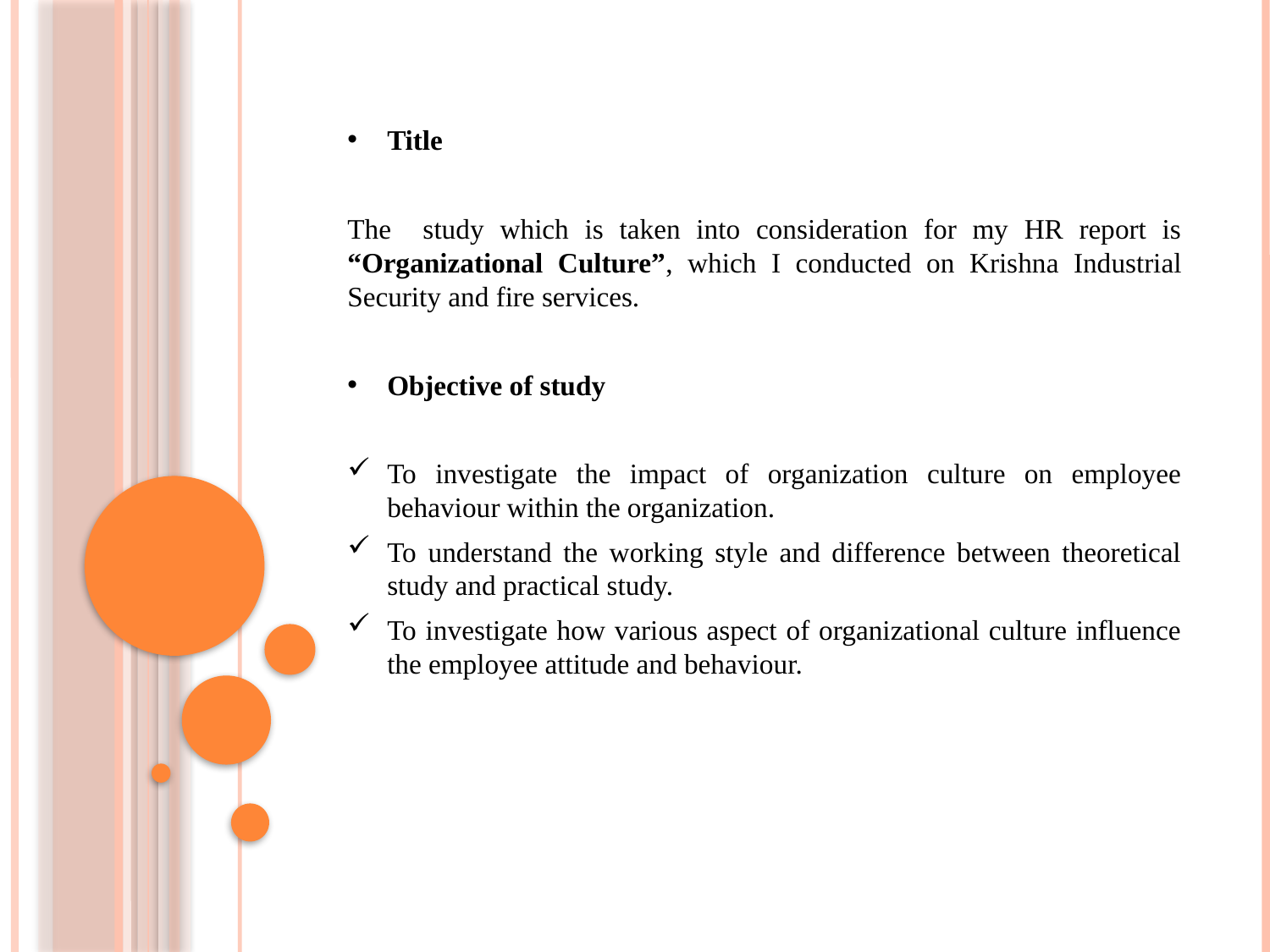

Title

The  study which is taken into consideration for my HR report is “Organizational Culture”, which I conducted on Krishna Industrial Security and fire services.

Objective of study

To investigate the impact of organization culture on employee behaviour within the organization.
To understand the working style and difference between theoretical study and practical study.
To investigate how various aspect of organizational culture influence the employee attitude and behaviour.